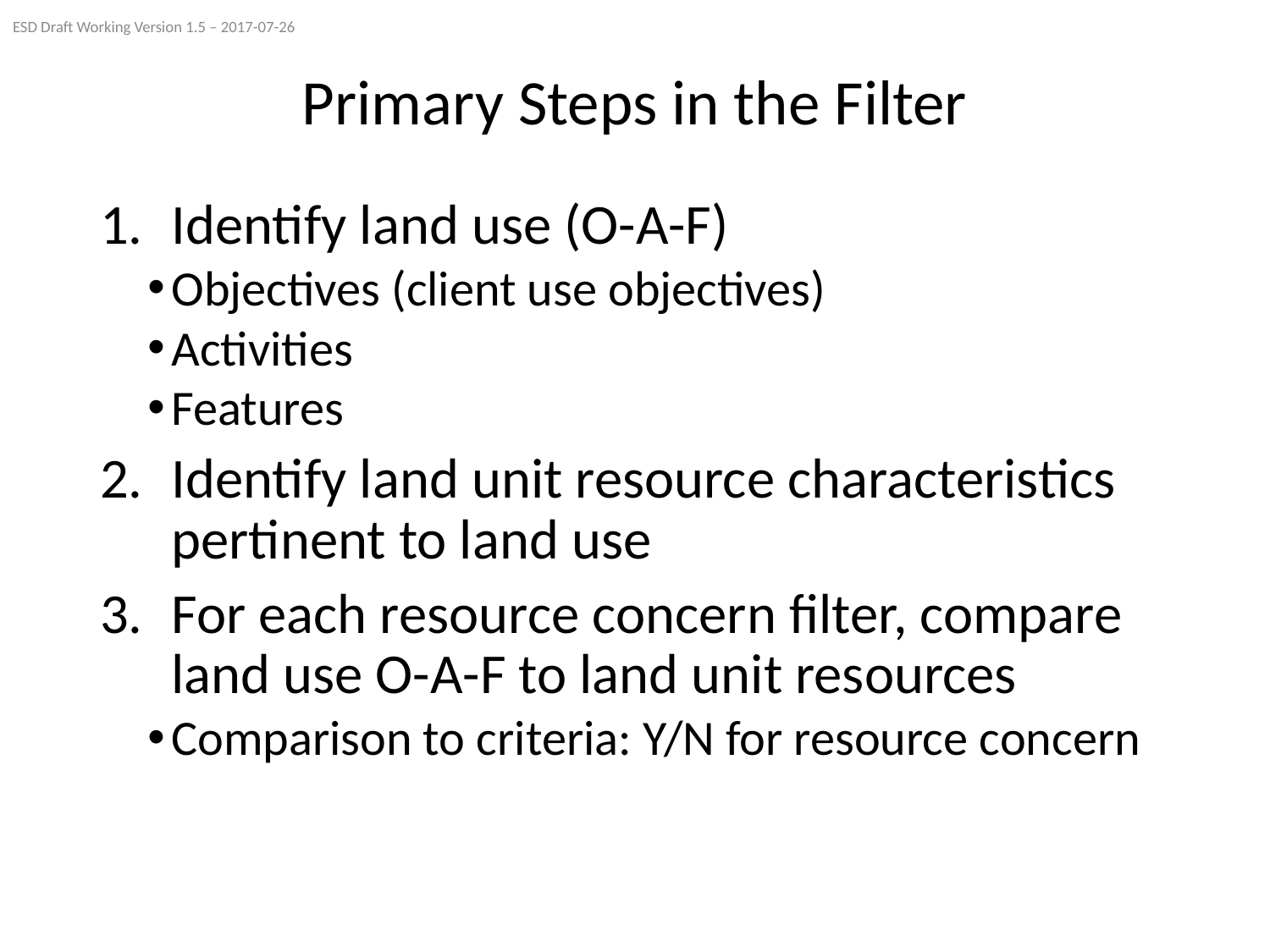

ESD Draft Working Version 1.5 – 2017-07-26
# Primary Steps in the Filter
Identify land use (O-A-F)
Objectives (client use objectives)
Activities
Features
Identify land unit resource characteristics pertinent to land use
For each resource concern filter, compare land use O-A-F to land unit resources
Comparison to criteria: Y/N for resource concern